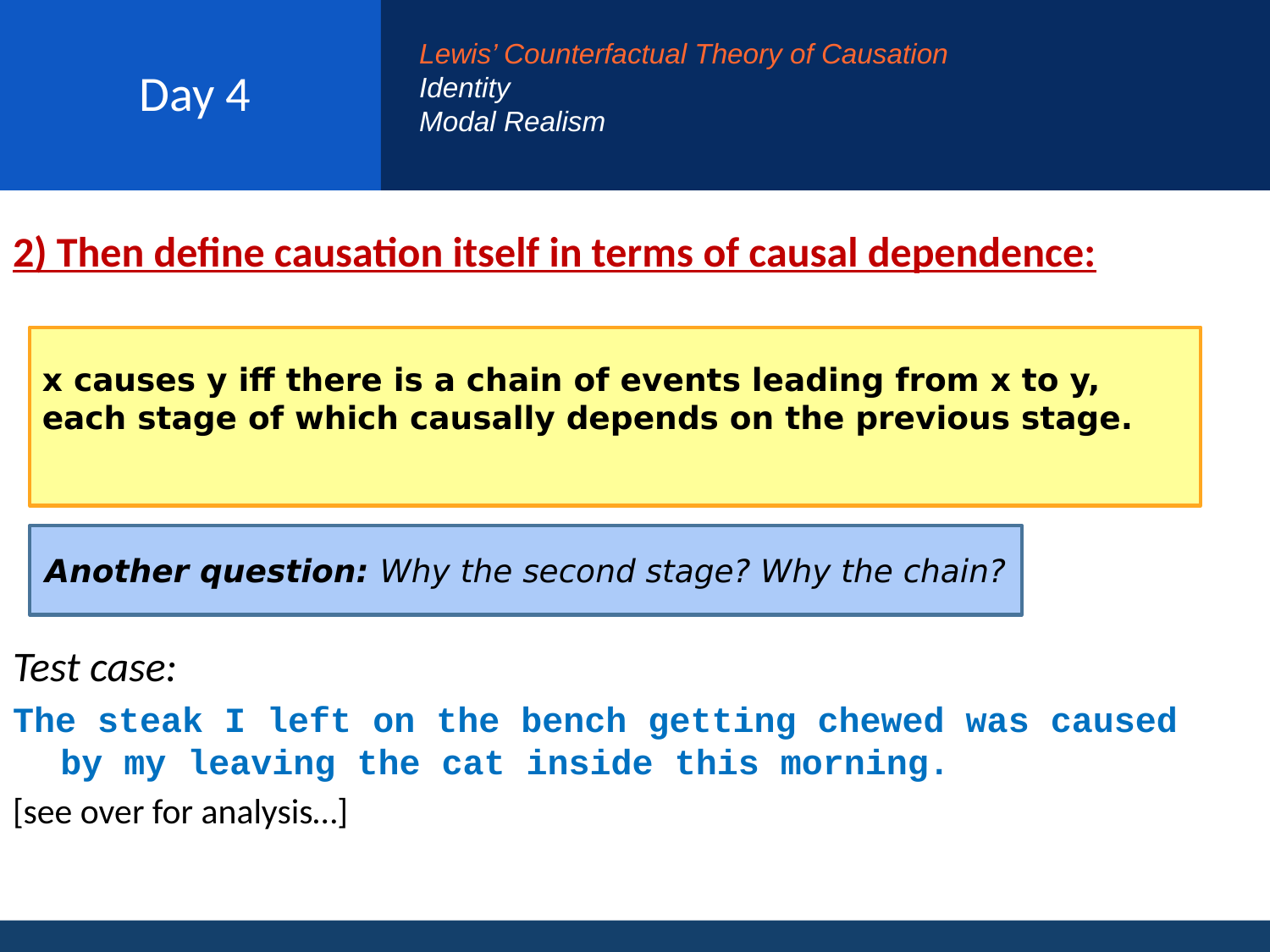

# Day 4
Lewis’ Counterfactual Theory of Causation
Identity
Modal Realism
2) Then define causation itself in terms of causal dependence:

Test case:
The steak I left on the bench getting chewed was caused by my leaving the cat inside this morning.
[see over for analysis…]

x causes y iff there is a chain of events leading from x to y, each stage of which causally depends on the previous stage.

Another question: Why the second stage? Why the chain?